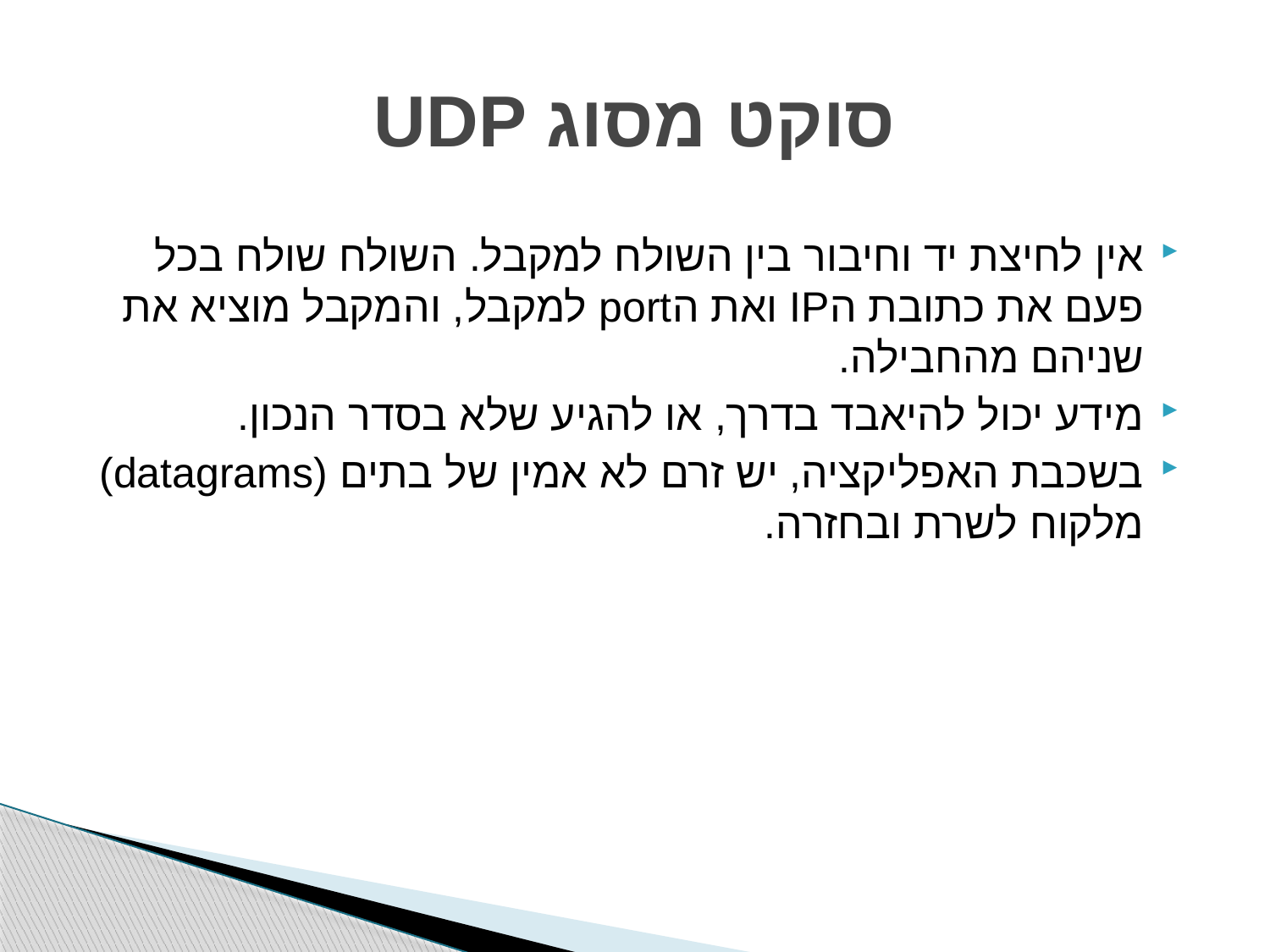

# סוקט מסוג UDP
אין לחיצת יד וחיבור בין השולח למקבל. השולח שולח בכל פעם את כתובת הIP ואת הport למקבל, והמקבל מוציא את שניהם מהחבילה.
מידע יכול להיאבד בדרך, או להגיע שלא בסדר הנכון.
בשכבת האפליקציה, יש זרם לא אמין של בתים (datagrams) מלקוח לשרת ובחזרה.